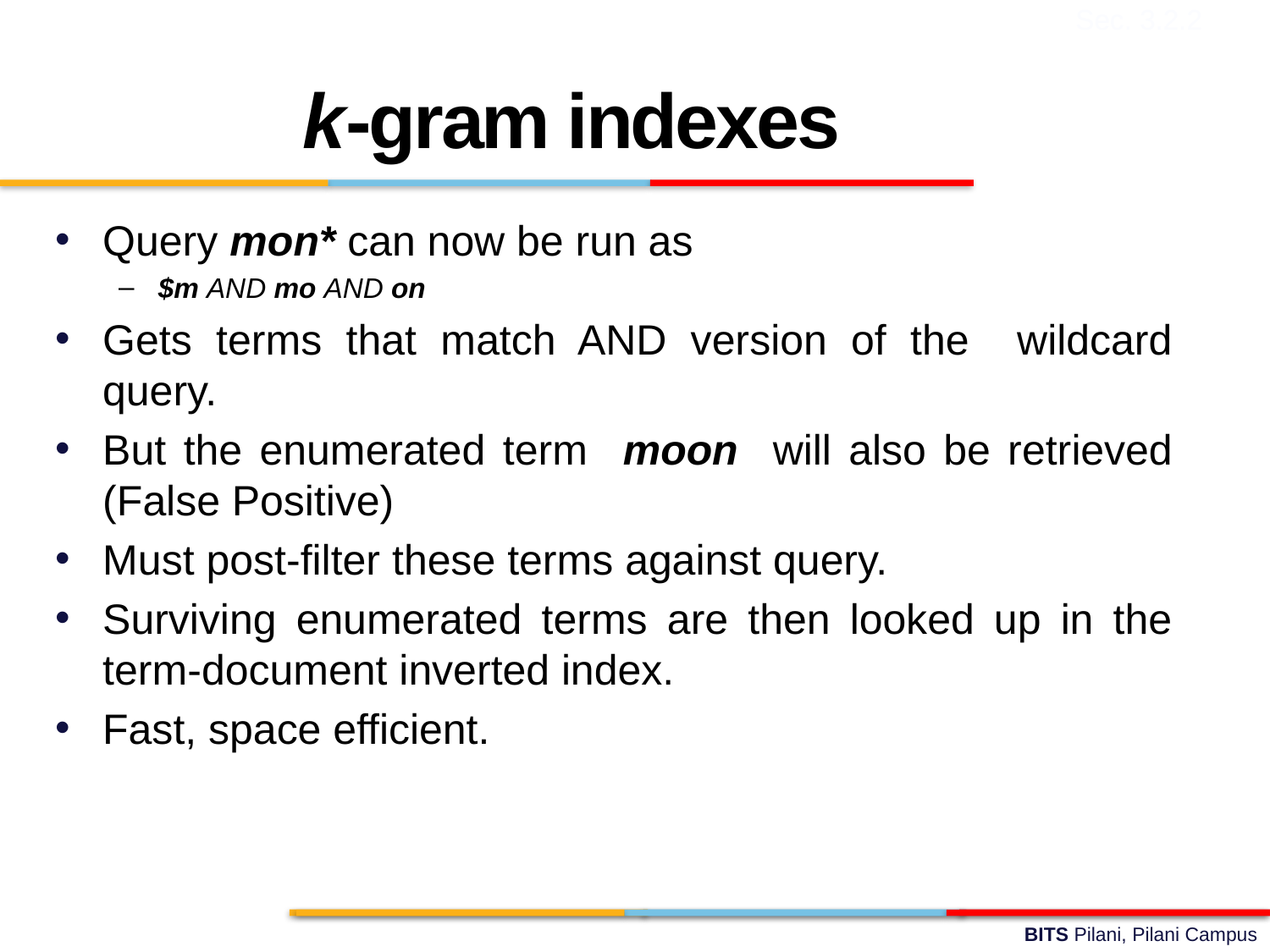

Sec. 3.2.2
k-gram indexes
Query mon* can now be run as
$m AND mo AND on
Gets terms that match AND version of the  wildcard query.
But the enumerated term  moon  will also be retrieved (False Positive)
Must post-filter these terms against query.
Surviving enumerated terms are then looked up in the term-document inverted index.
Fast, space efficient.